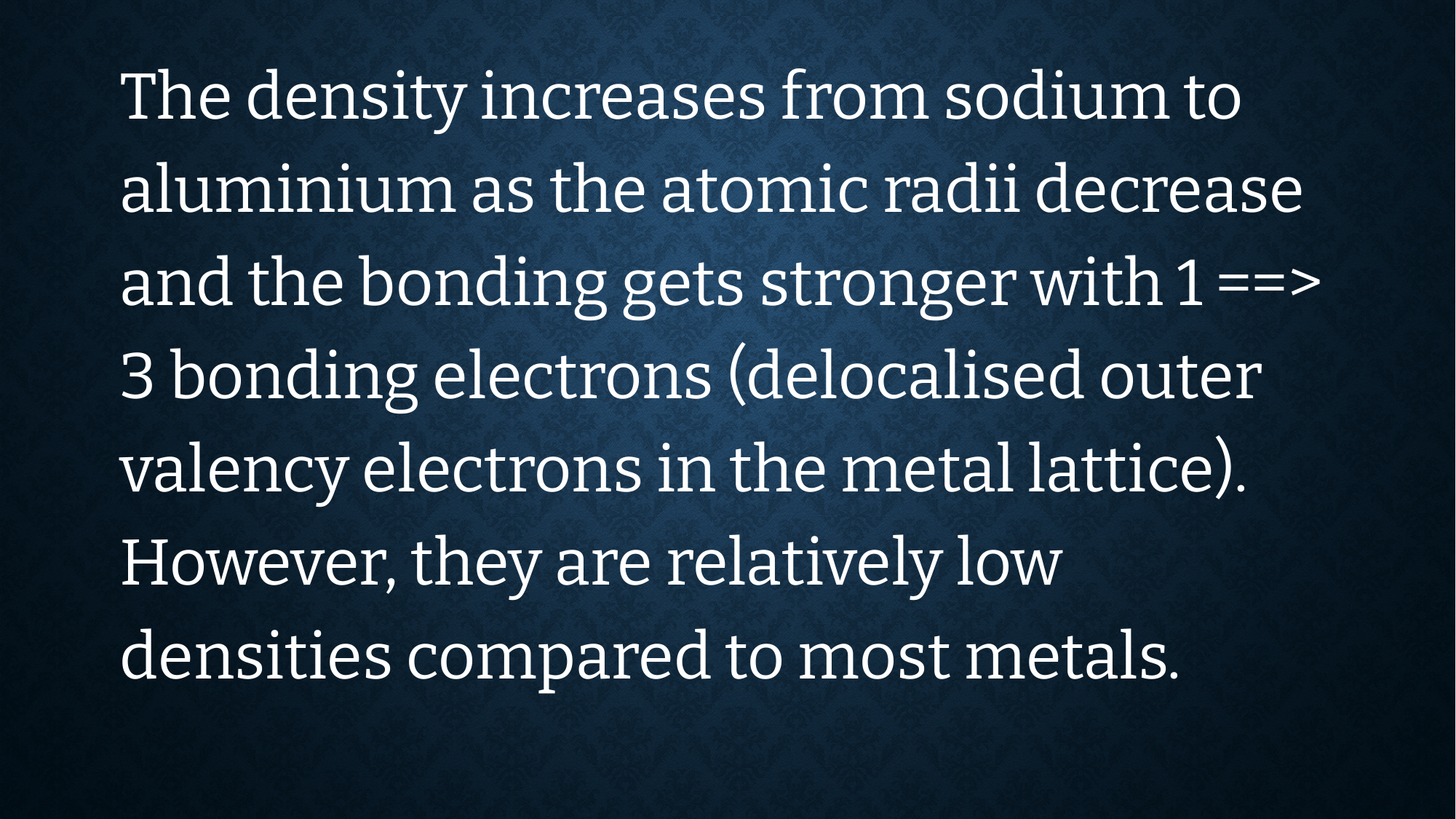

The density increases from sodium to aluminium as the atomic radii decrease and the bonding gets stronger with 1 ==> 3 bonding electrons (delocalised outer valency electrons in the metal lattice).  However, they are relatively low densities compared to most metals.